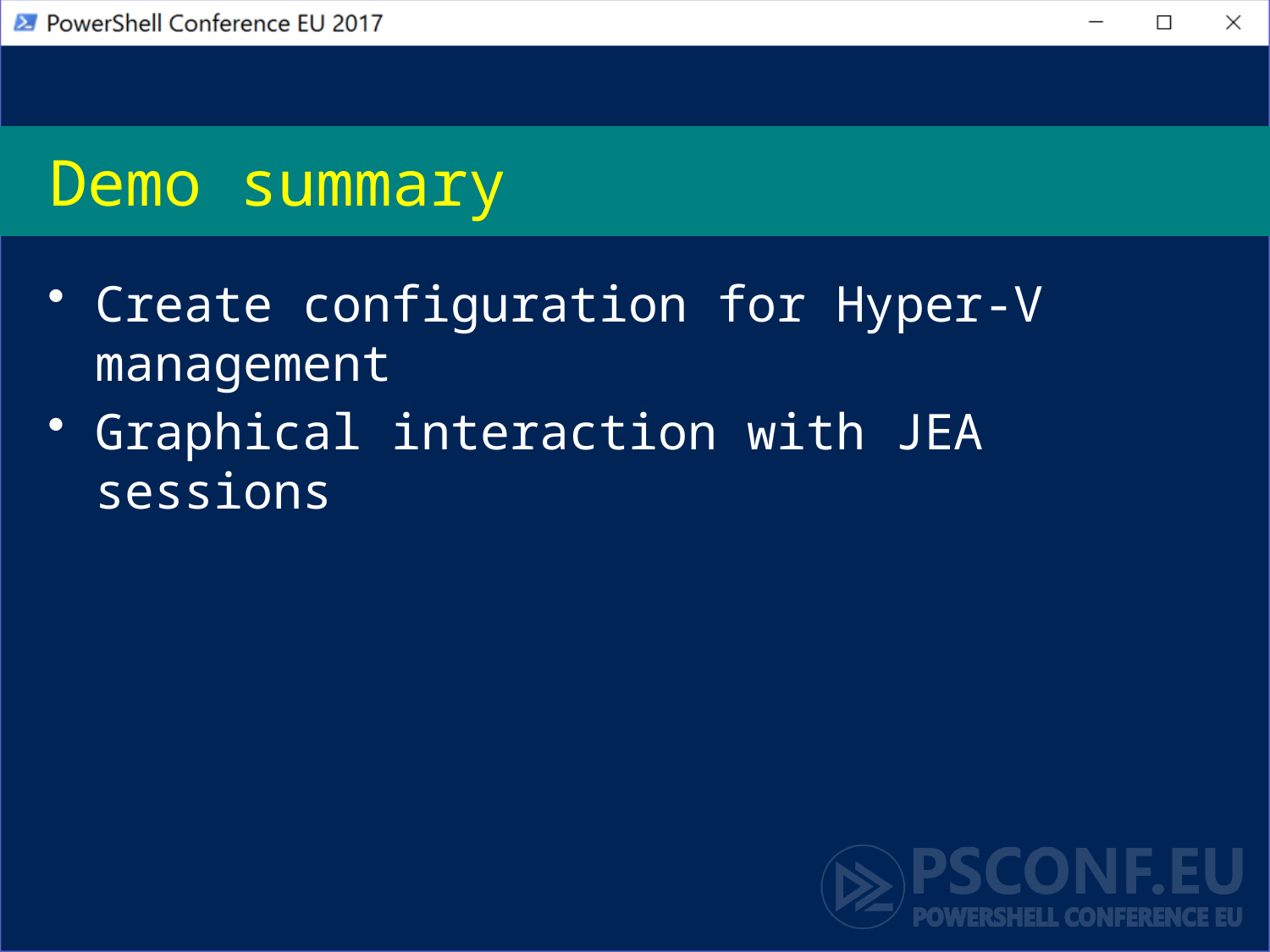

# Demo summary
Create configuration for Hyper-V management
Graphical interaction with JEA sessions